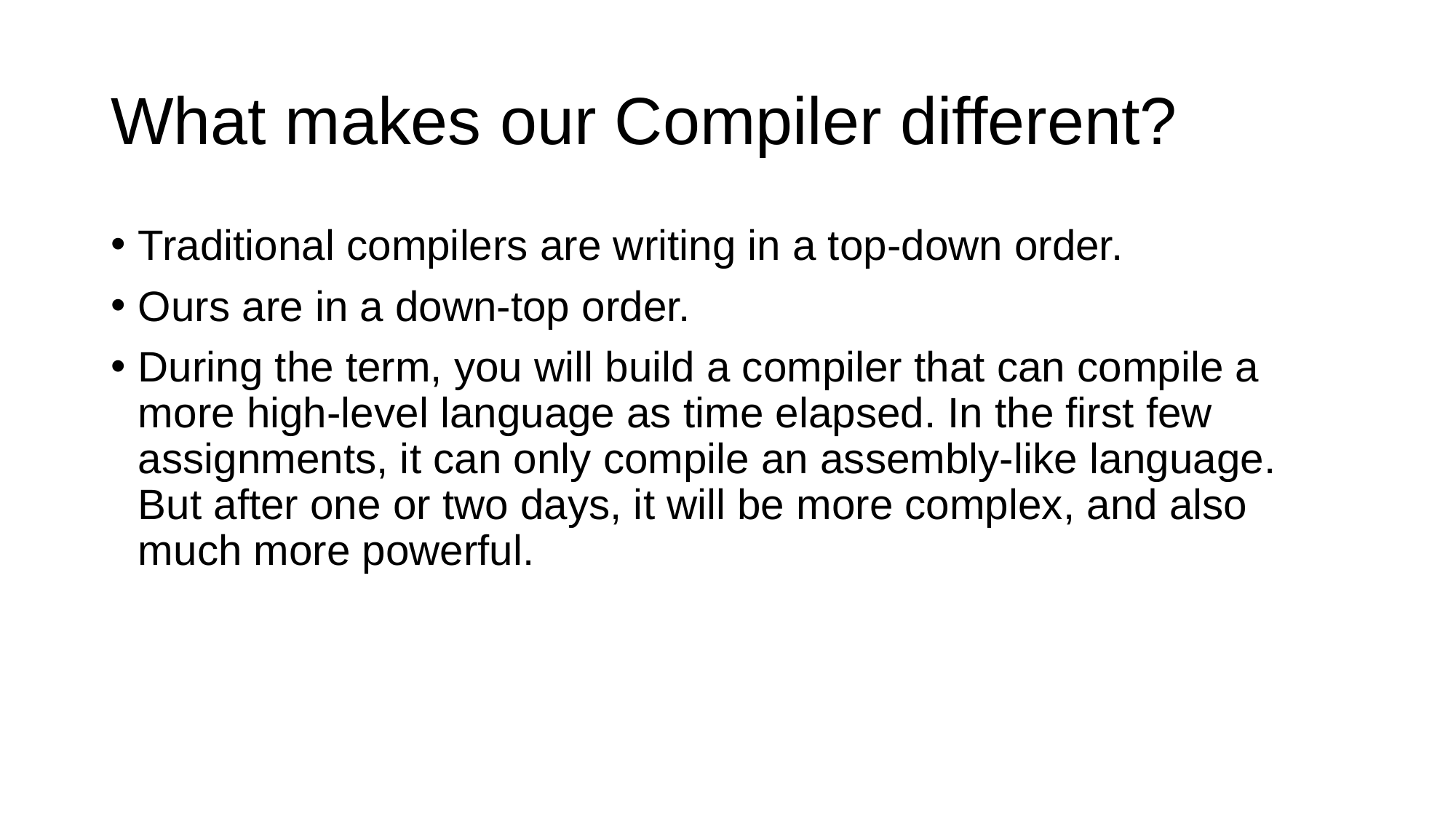

# What makes our Compiler different?
Traditional compilers are writing in a top-down order.
Ours are in a down-top order.
During the term, you will build a compiler that can compile a more high-level language as time elapsed. In the first few assignments, it can only compile an assembly-like language. But after one or two days, it will be more complex, and also much more powerful.